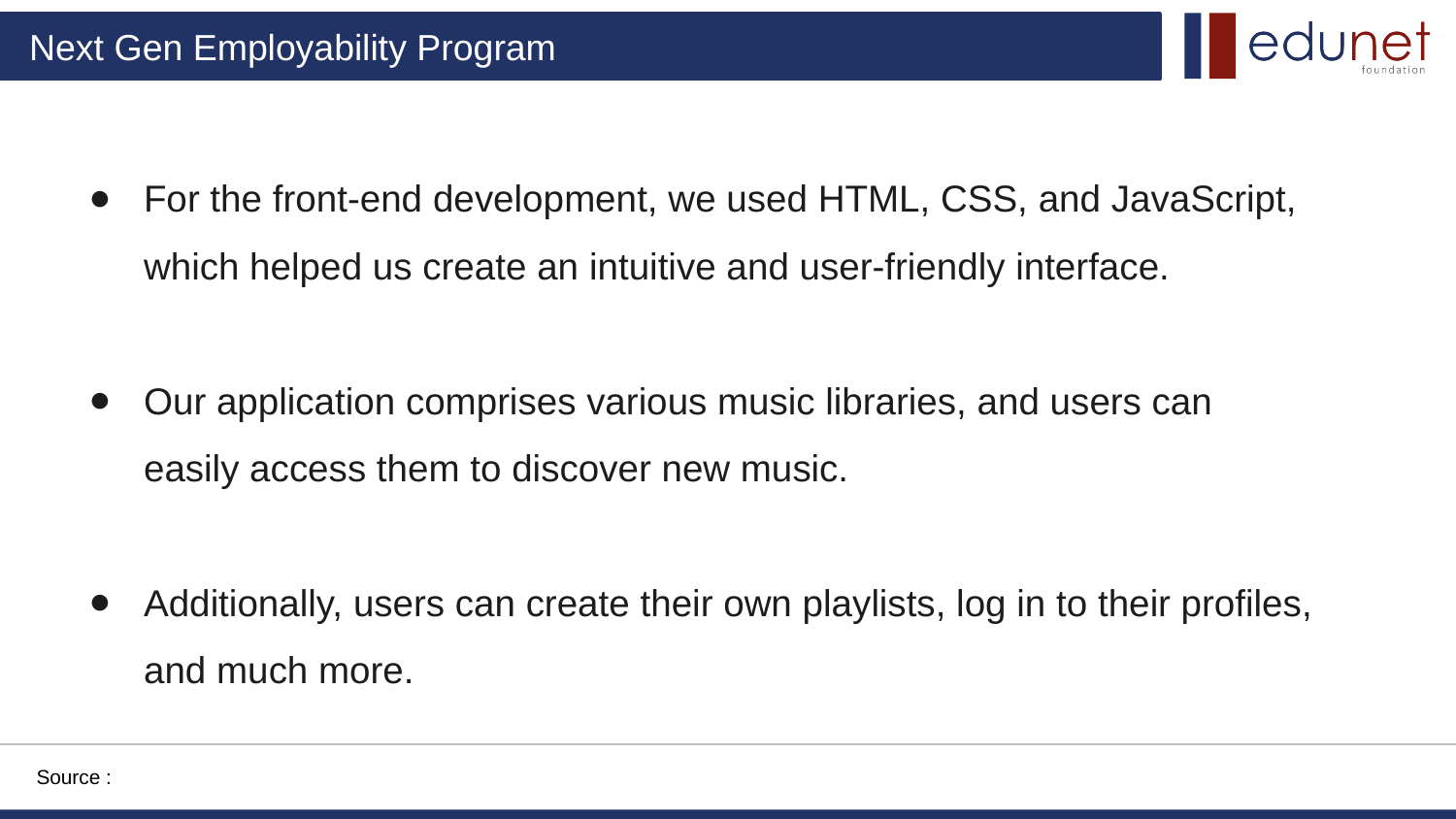

For the front-end development, we used HTML, CSS, and JavaScript, which helped us create an intuitive and user-friendly interface.

Our application comprises various music libraries, and users can easily access them to discover new music.

Additionally, users can create their own playlists, log in to their profiles, and much more.

Source :